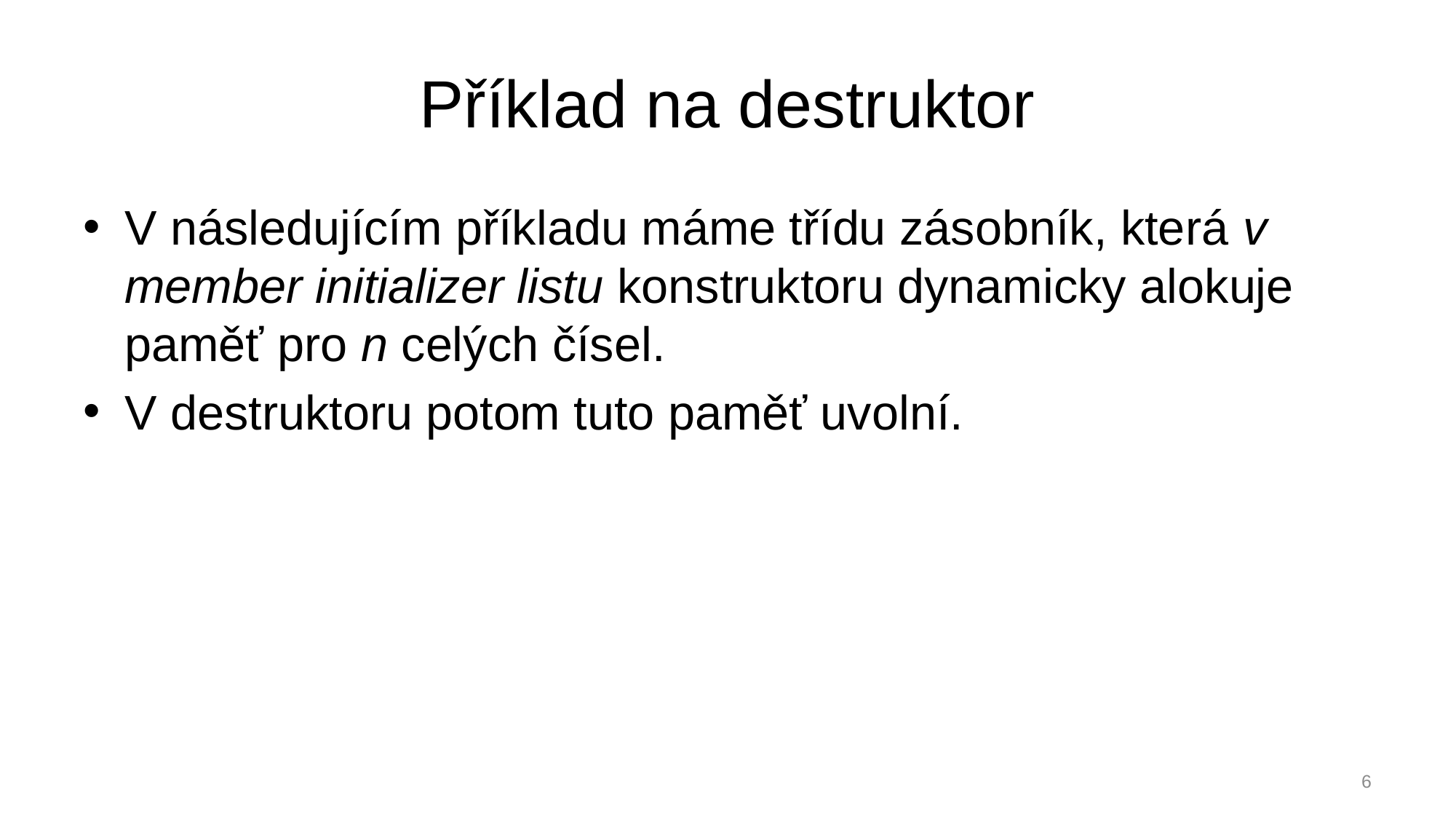

# Příklad na destruktor
V následujícím příkladu máme třídu zásobník, která v member initializer listu konstruktoru dynamicky alokuje paměť pro n celých čísel.
V destruktoru potom tuto paměť uvolní.
6